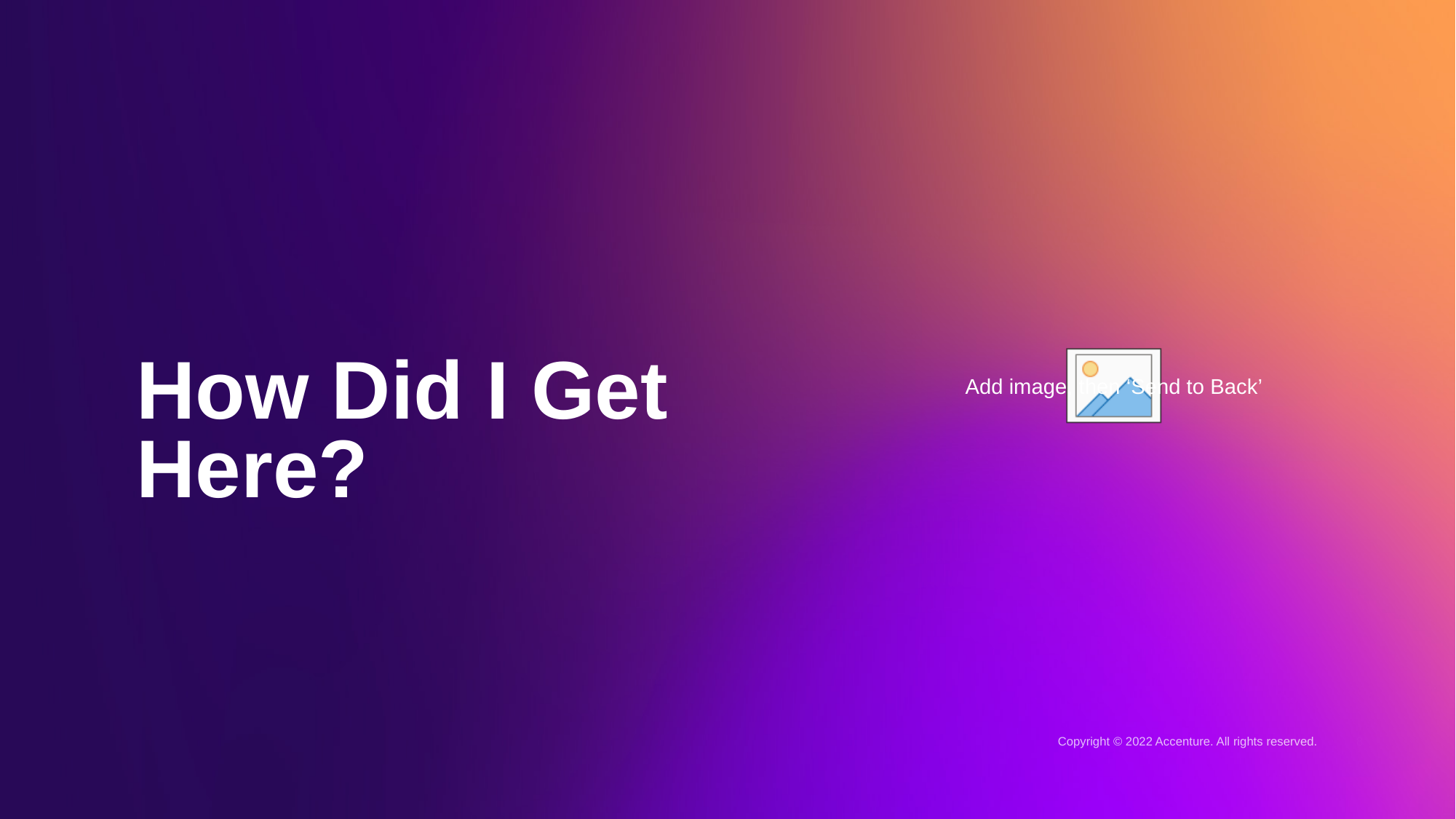

# How Did I Get Here?

8